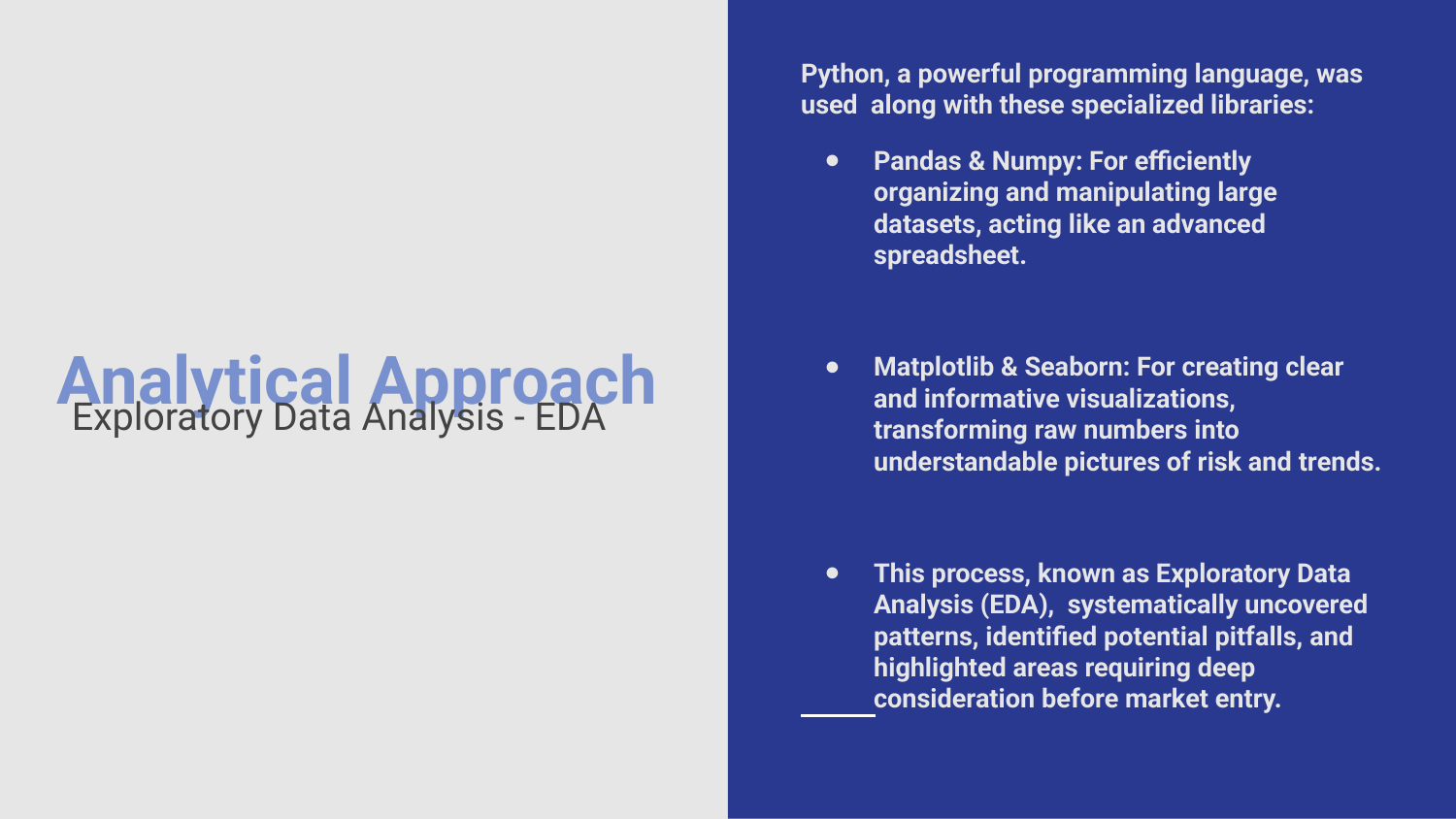

Python, a powerful programming language, was used  along with these specialized libraries:
Pandas & Numpy: For efficiently organizing and manipulating large datasets, acting like an advanced spreadsheet.

Matplotlib & Seaborn: For creating clear and informative visualizations, transforming raw numbers into understandable pictures of risk and trends.

This process, known as Exploratory Data Analysis (EDA),  systematically uncovered patterns, identified potential pitfalls, and highlighted areas requiring deep consideration before market entry.

# Analytical Approach
Exploratory Data Analysis - EDA